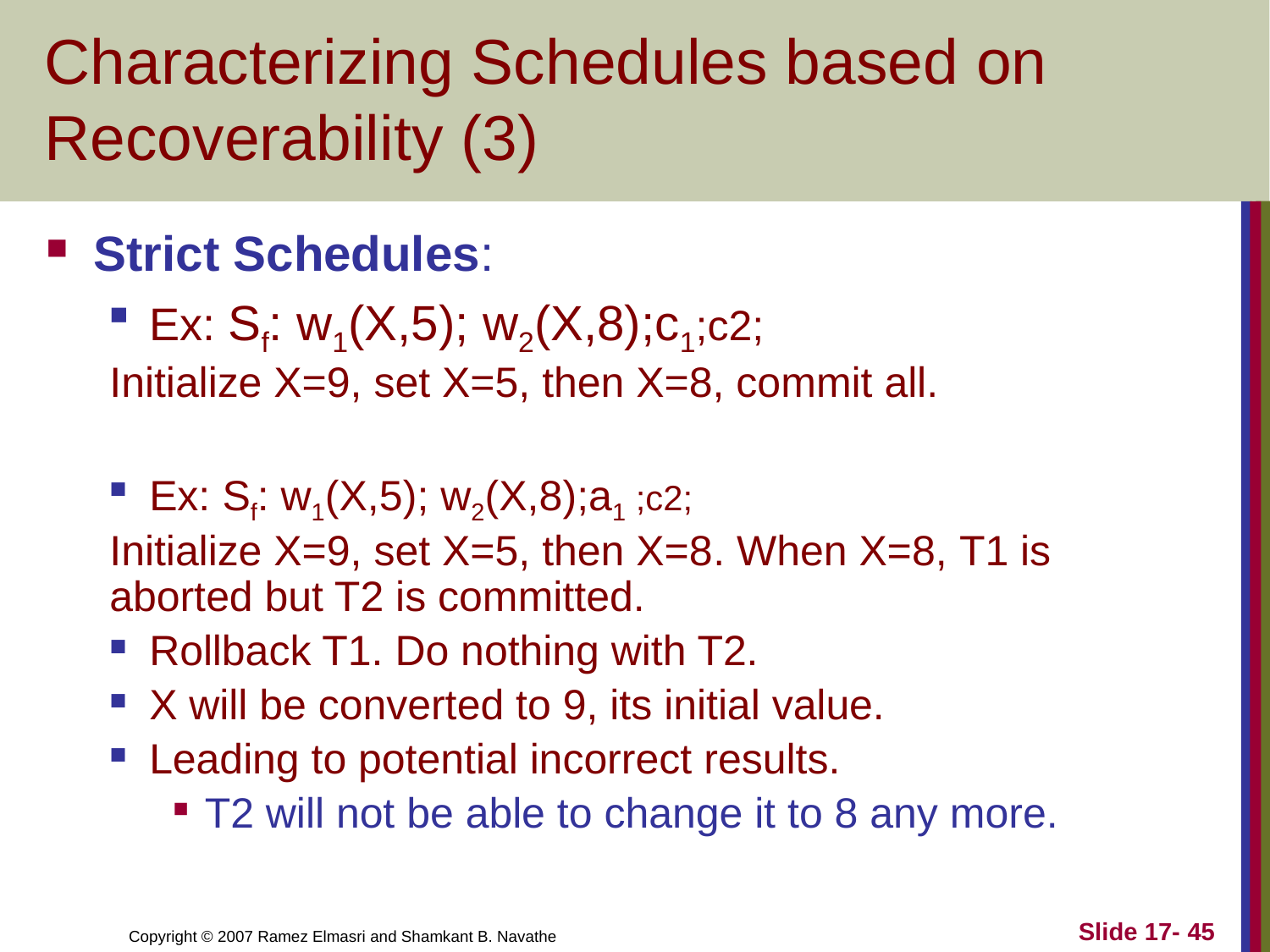

# Characterizing Schedules based on Recoverability (3)
Strict Schedules:
Ex: Sf: w1(X,5); w2(X,8);c1;c2;
Initialize X=9, set X=5, then X=8, commit all.

Ex: Sf: w1(X,5); w2(X,8);a1 ;c2;
Initialize X=9, set X=5, then X=8. When X=8, T1 is aborted but T2 is committed.
Rollback T1. Do nothing with T2.
X will be converted to 9, its initial value.
Leading to potential incorrect results.
T2 will not be able to change it to 8 any more.
Slide 17- 45